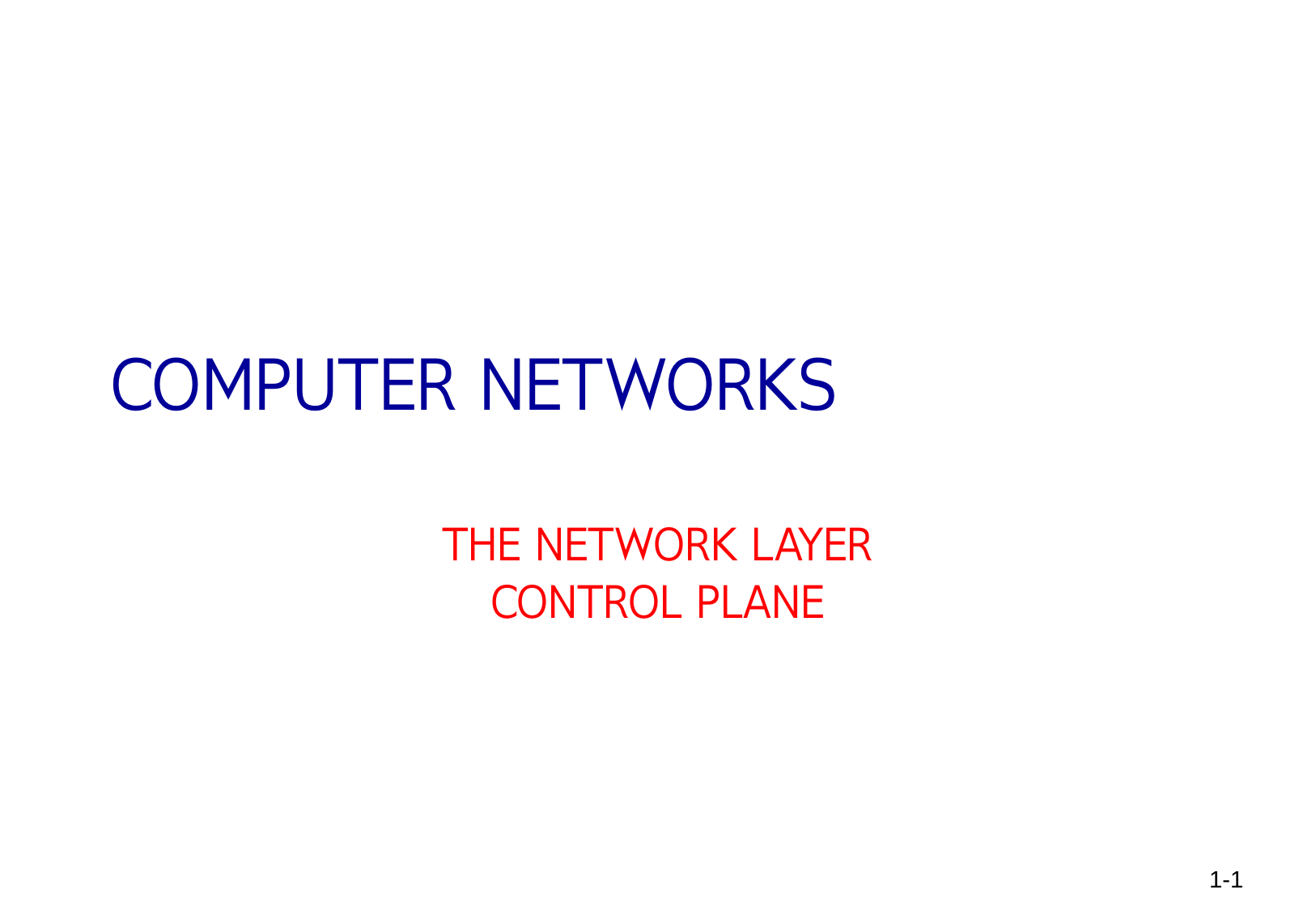

# COMPUTER NETWORKS
THE NETWORK LAYER
CONTROL PLANE
1-1